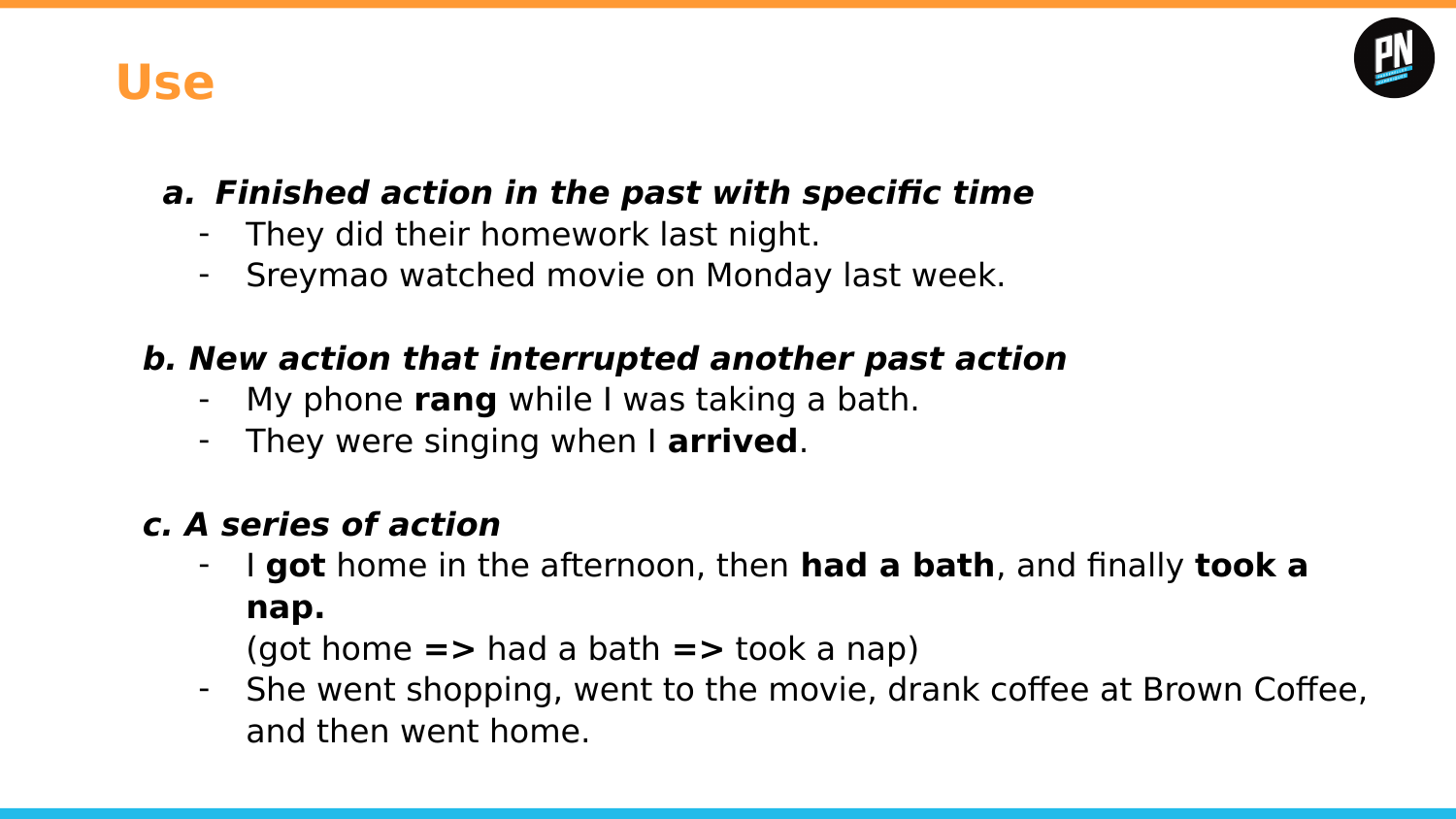

# Use
Finished action in the past with specific time
They did their homework last night.
Sreymao watched movie on Monday last week.

b. New action that interrupted another past action
My phone rang while I was taking a bath.
They were singing when I arrived.

c. A series of action
I got home in the afternoon, then had a bath, and finally took a nap.
(got home => had a bath => took a nap)
She went shopping, went to the movie, drank coffee at Brown Coffee, and then went home.